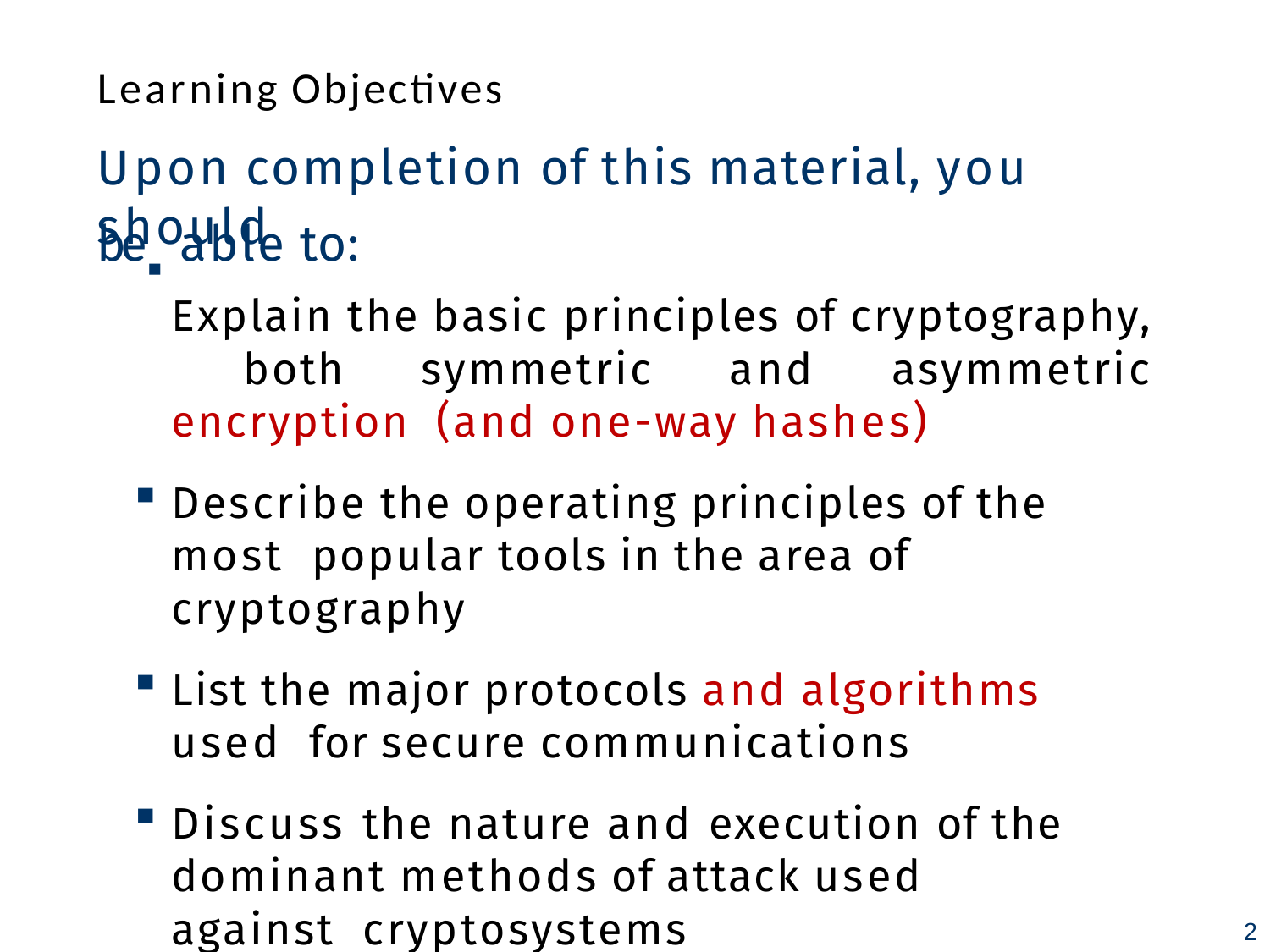

# Learning Objectives
Upon completion of this material, you should
Explain the basic principles of cryptography,  both symmetric and asymmetric encryption  (and one-way hashes)
Describe the operating principles of the most  popular tools in the area of cryptography
List the major protocols and algorithms used  for secure communications
Discuss the nature and execution of the  dominant methods of attack used against  cryptosystems
be▪	able to:
2